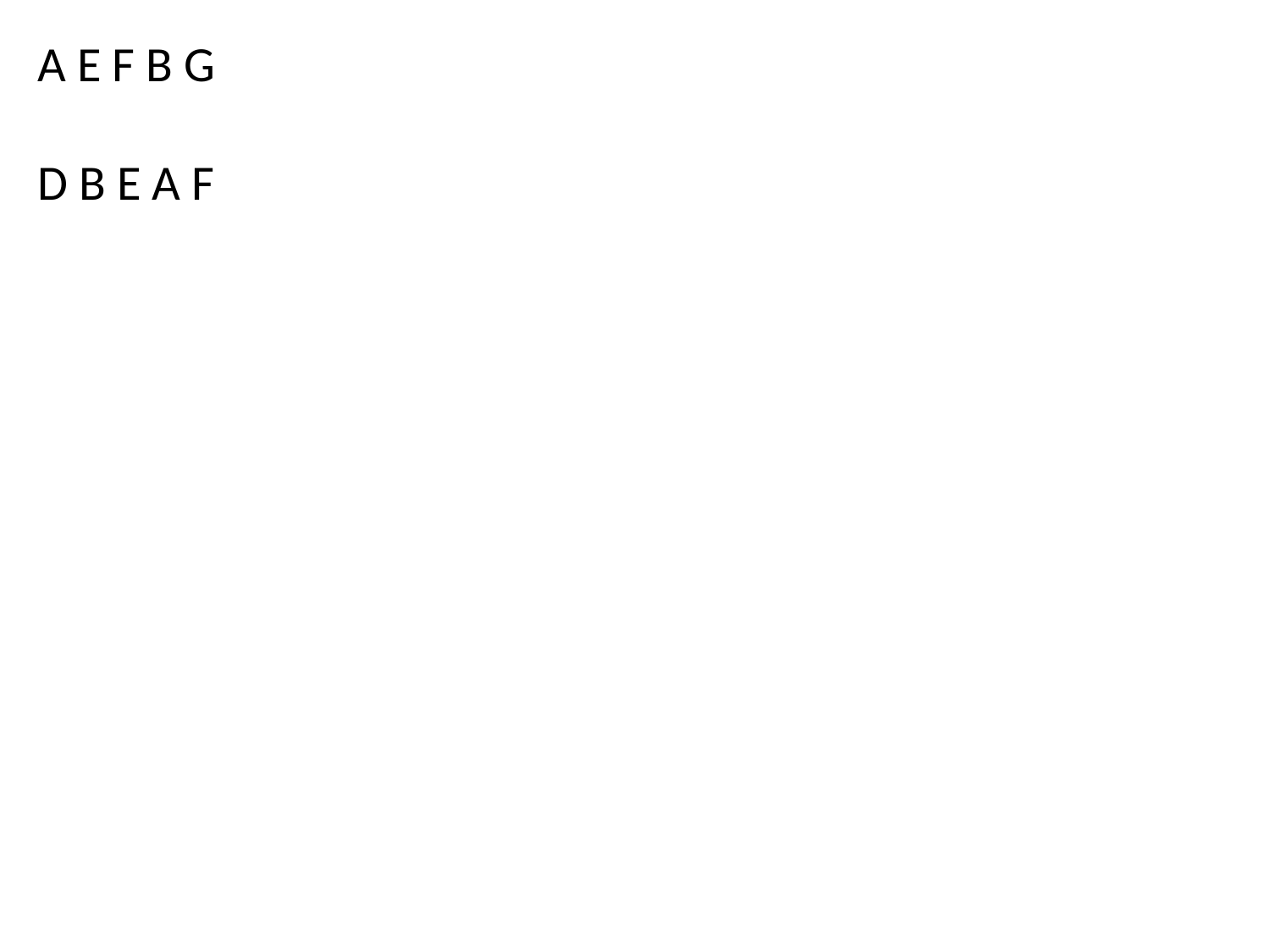

A E F B G

D B E A F